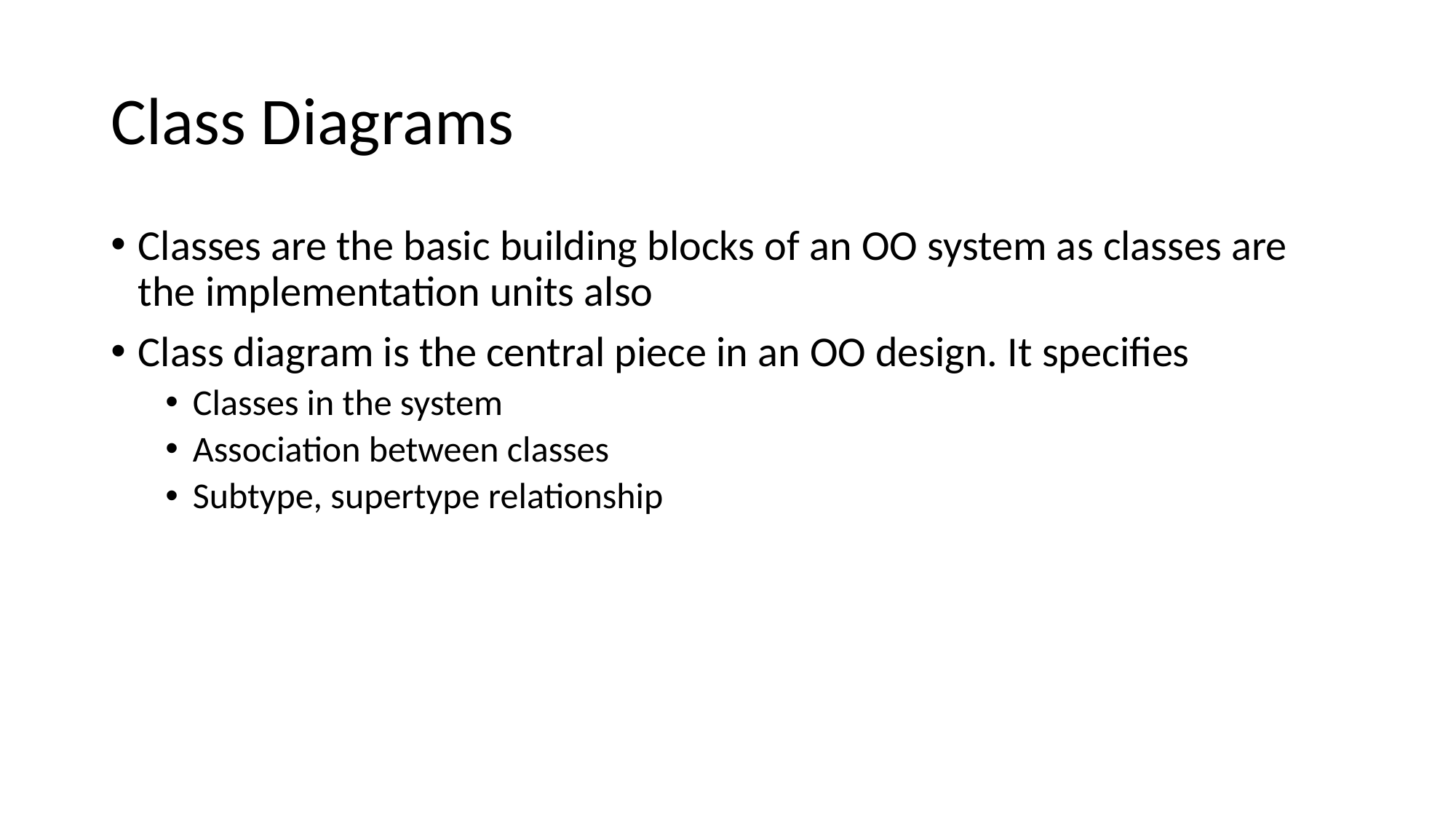

# Class Diagrams
Classes are the basic building blocks of an OO system as classes are the implementation units also
Class diagram is the central piece in an OO design. It specifies
Classes in the system
Association between classes
Subtype, supertype relationship